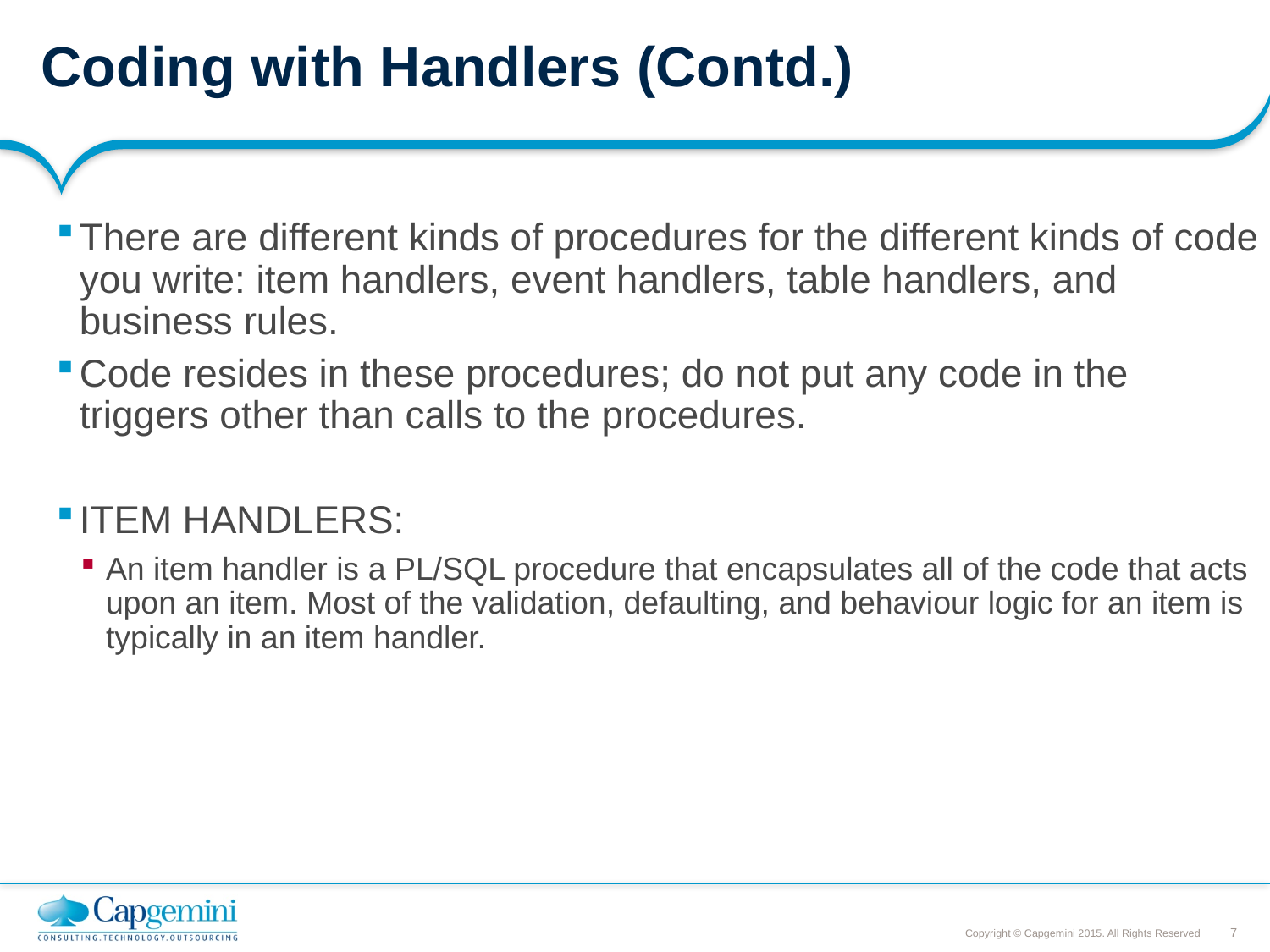

# Coding with Handlers (Contd.)
There are different kinds of procedures for the different kinds of code you write: item handlers, event handlers, table handlers, and business rules.
Code resides in these procedures; do not put any code in the triggers other than calls to the procedures.

ITEM HANDLERS:
An item handler is a PL/SQL procedure that encapsulates all of the code that acts upon an item. Most of the validation, defaulting, and behaviour logic for an item is typically in an item handler.